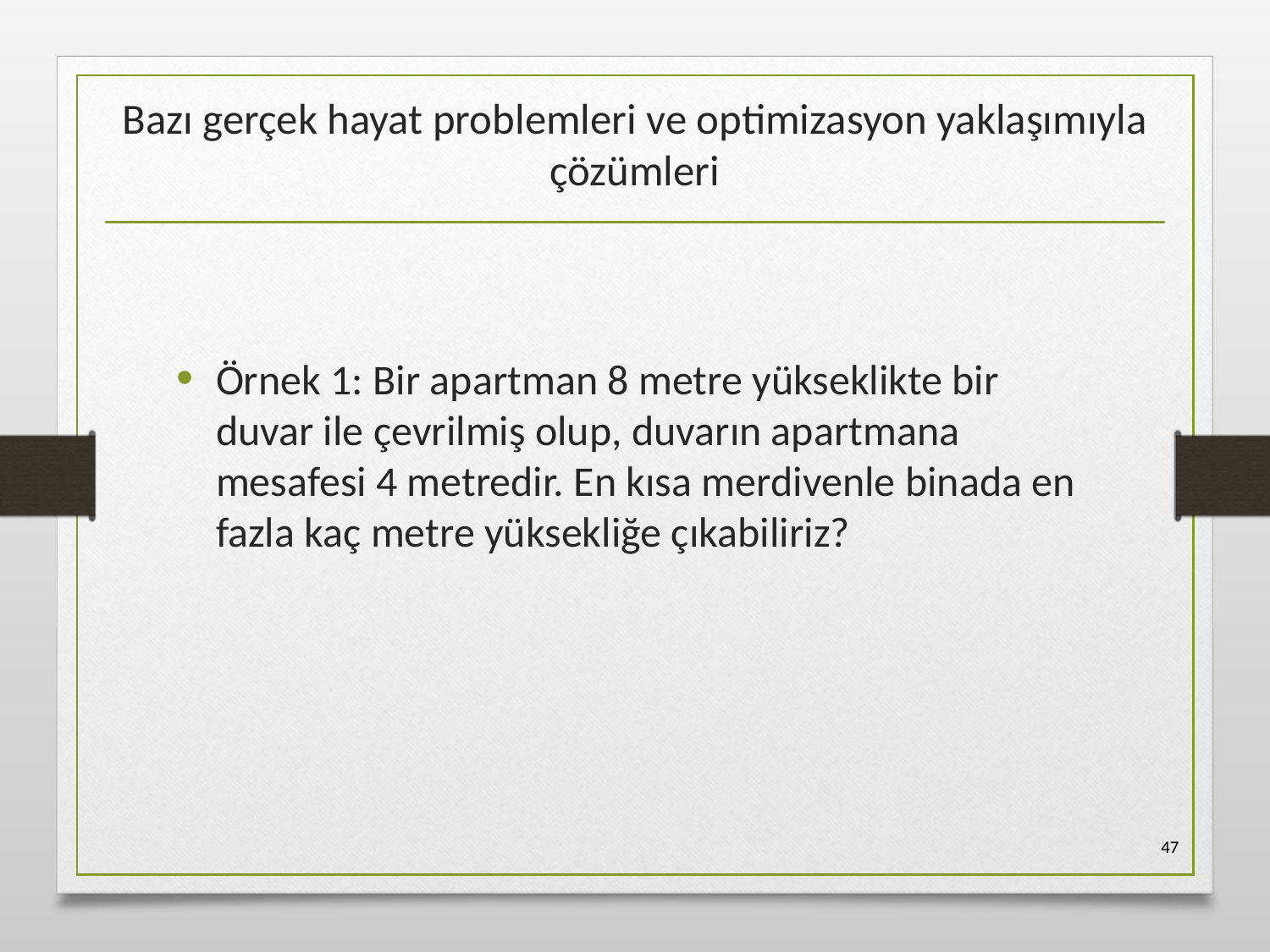

# Bazı gerçek hayat problemleri ve optimizasyon yaklaşımıyla çözümleri
Örnek 1: Bir apartman 8 metre yükseklikte bir duvar ile çevrilmiş olup, duvarın apartmana mesafesi 4 metredir. En kısa merdivenle binada en fazla kaç metre yüksekliğe çıkabiliriz?
47